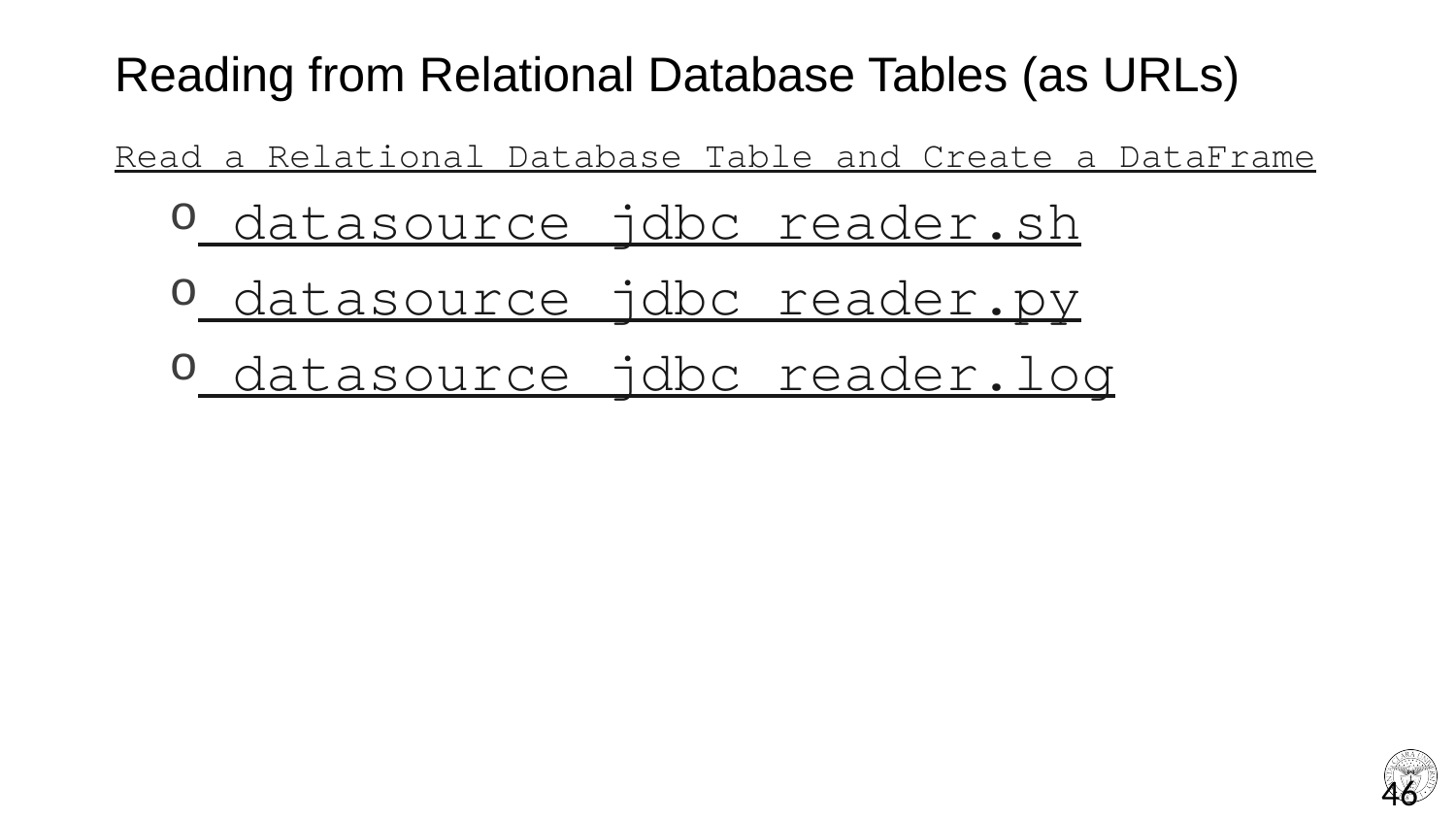

# Reading from Relational Database Tables (as URLs)
Read a Relational Database Table and Create a DataFrame
 datasource_jdbc_reader.sh
 datasource_jdbc_reader.py
 datasource_jdbc_reader.log

46